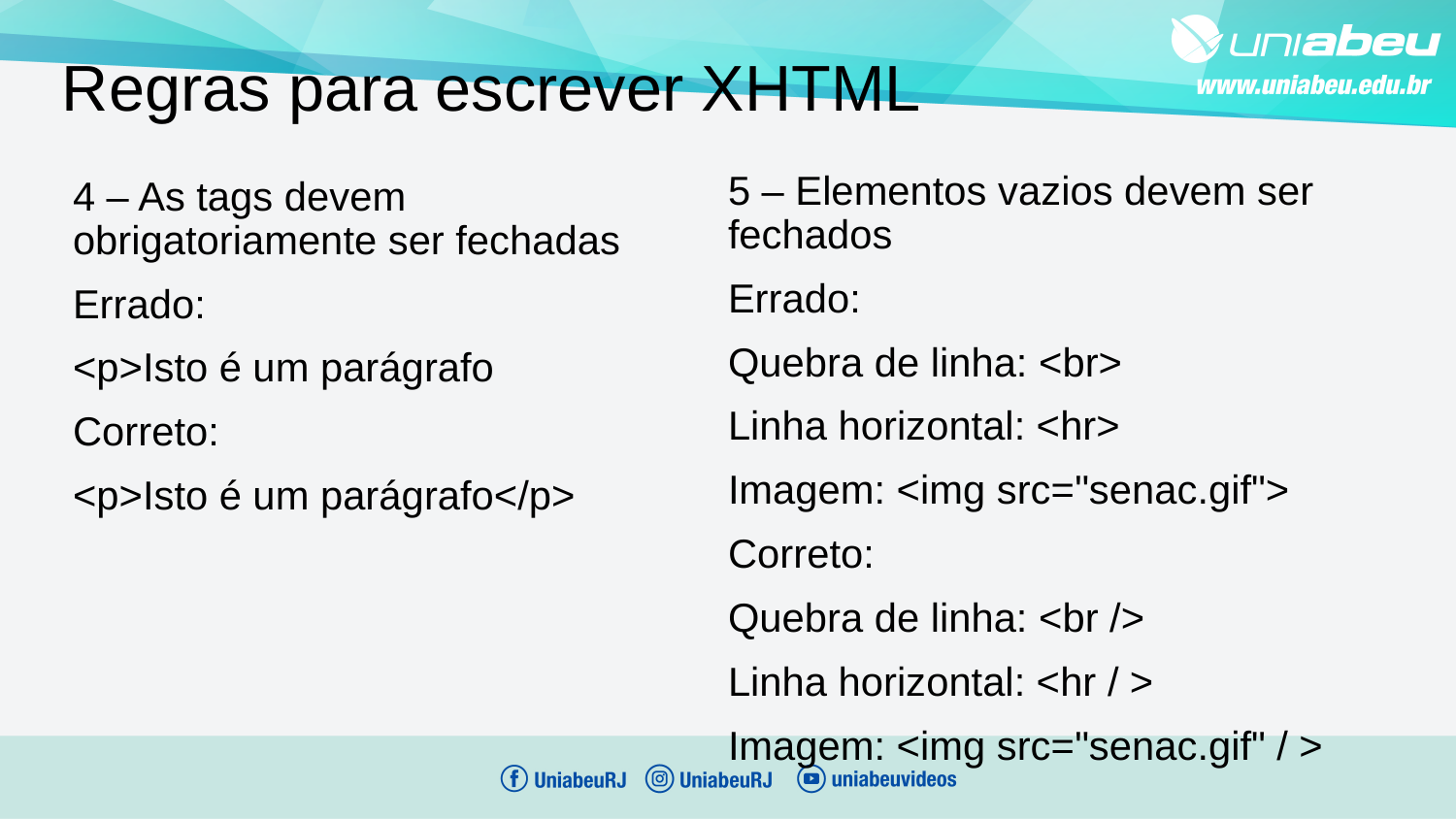

Regras para escrever XHTML
5 – Elementos vazios devem ser fechados
Errado:
Quebra de linha: <br>
Linha horizontal: <hr>
Imagem: <img src="senac.gif">
Correto:
Quebra de linha: <br />
Linha horizontal: <hr / >
Imagem: <img src="senac.gif" / >

# 4 – As tags devem obrigatoriamente ser fechadas
Errado:
<p>Isto é um parágrafo
Correto:
<p>Isto é um parágrafo</p>